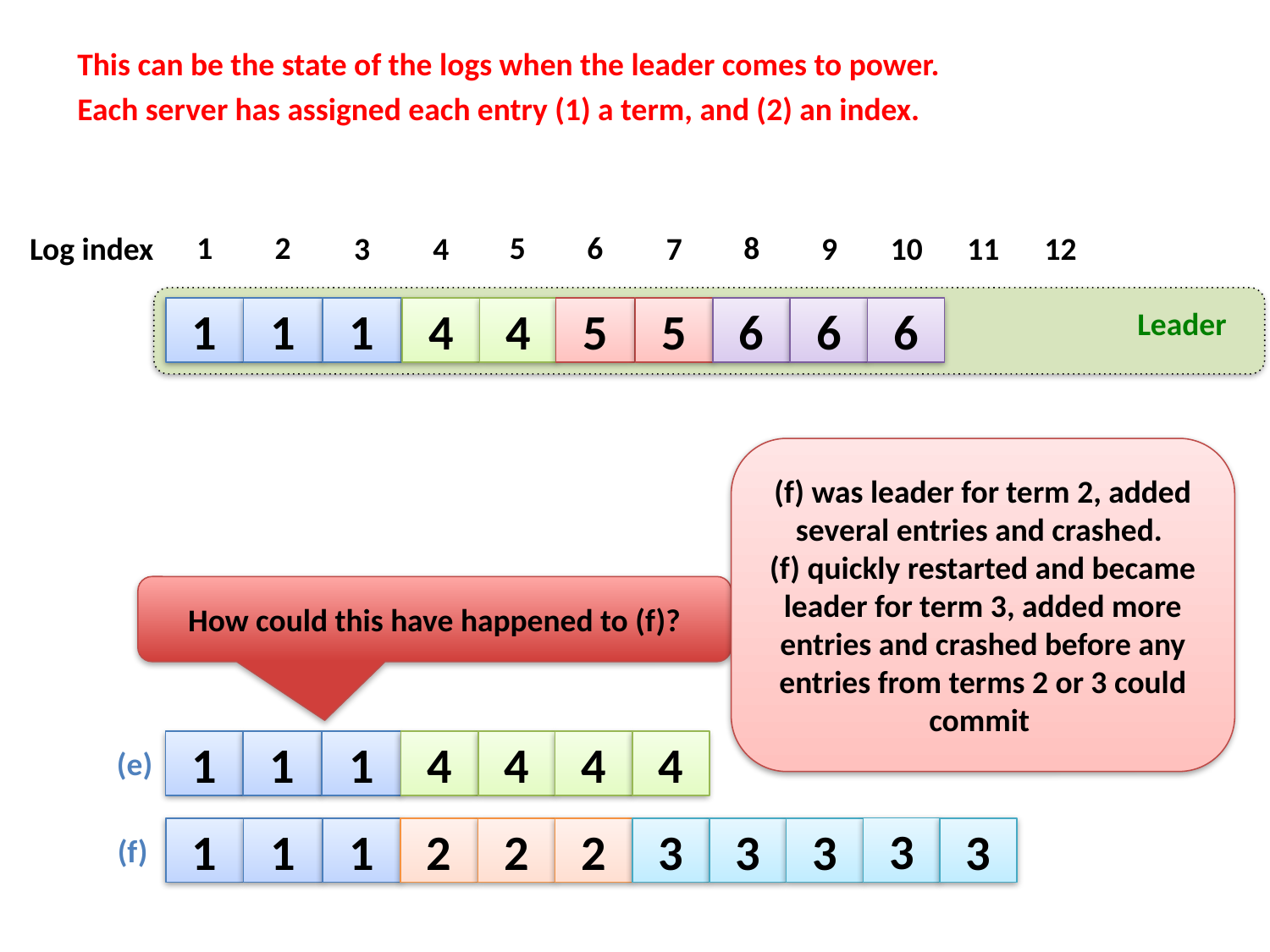

#
This can be the state of the logs when the leader comes to power.
Each server has assigned each entry (1) a term, and (2) an index.
1
2
5
6
8
Log index
3
4
7
9
10
11
12

1
1
1
4
4
5
5
6
6
6
Leader
(f) was leader for term 2, added several entries and crashed.
(f) quickly restarted and became leader for term 3, added more entries and crashed before any entries from terms 2 or 3 could commit
How could this have happened to (f)?
(e)
1
1
1
4
4
4
4
3
3
3
1
1
1
2
2
2
3
3
(f)